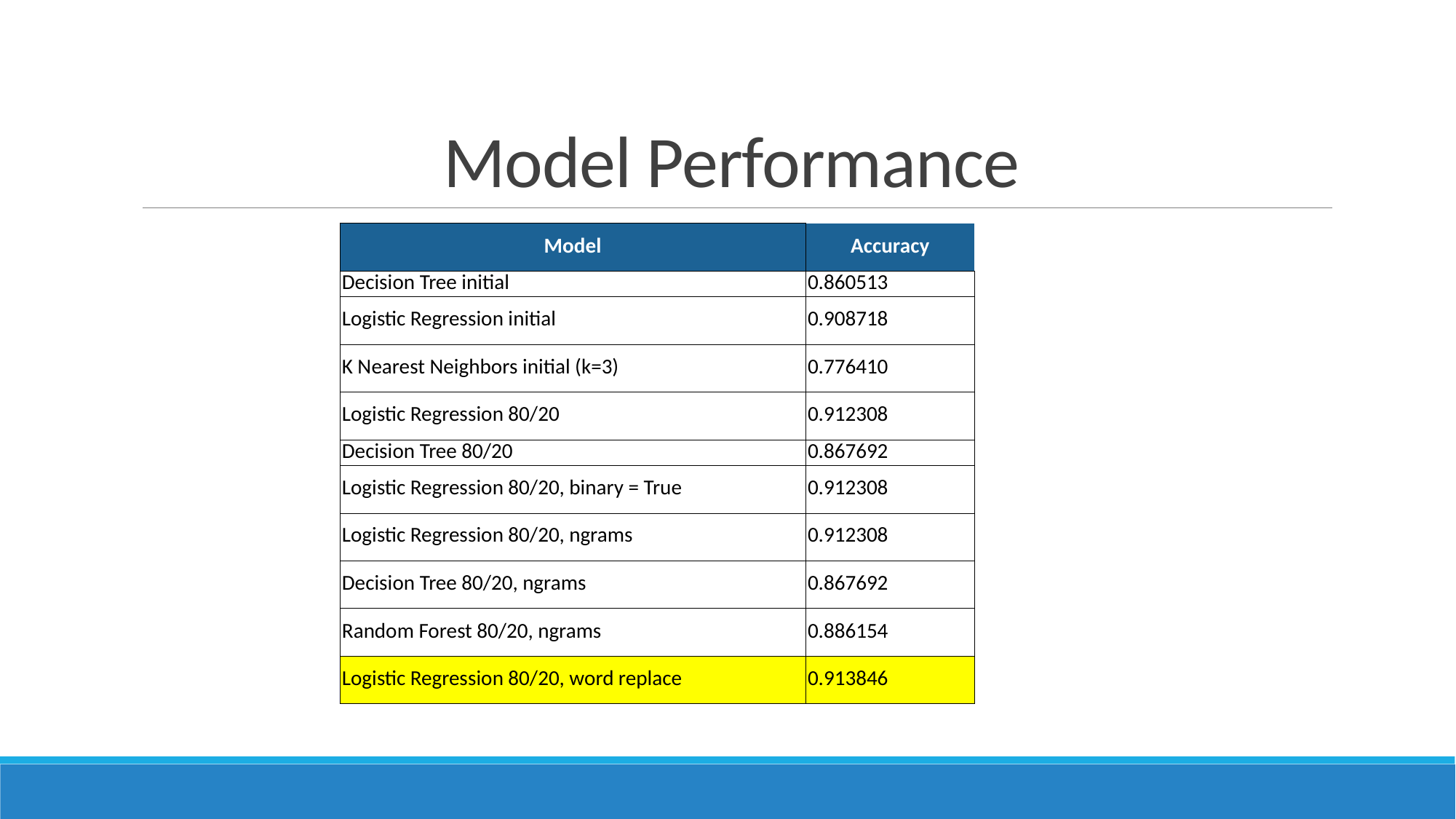

# Model Performance
| Model | Accuracy |
| --- | --- |
| Decision Tree initial | 0.860513 |
| Logistic Regression initial | 0.908718 |
| K Nearest Neighbors initial (k=3) | 0.776410 |
| Logistic Regression 80/20 | 0.912308 |
| Decision Tree 80/20 | 0.867692 |
| Logistic Regression 80/20, binary = True | 0.912308 |
| Logistic Regression 80/20, ngrams | 0.912308 |
| Decision Tree 80/20, ngrams | 0.867692 |
| Random Forest 80/20, ngrams | 0.886154 |
| Logistic Regression 80/20, word replace | 0.913846 |